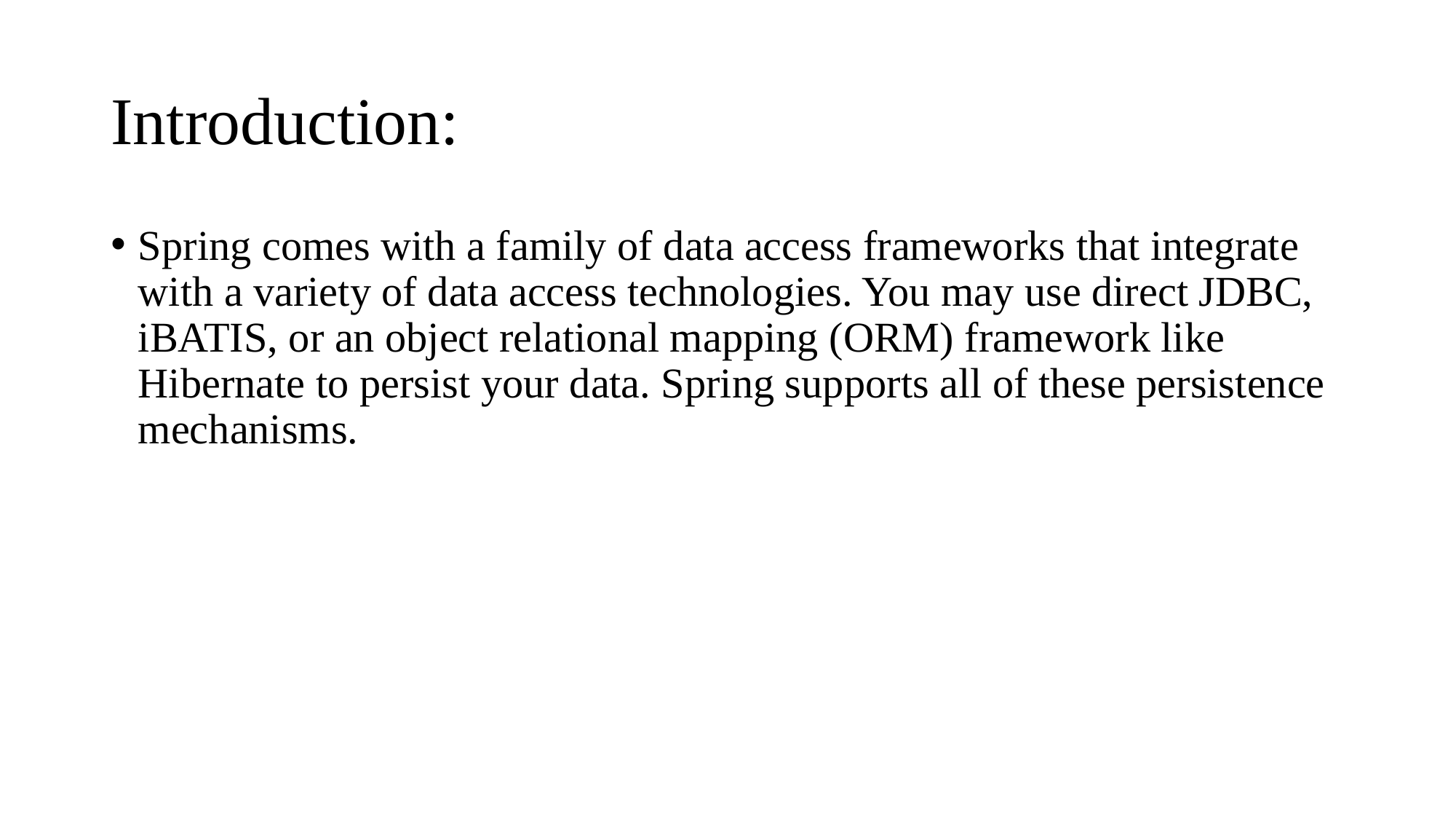

# Introduction:
Spring comes with a family of data access frameworks that integrate with a variety of data access technologies. You may use direct JDBC, iBATIS, or an object relational mapping (ORM) framework like Hibernate to persist your data. Spring supports all of these persistence mechanisms.